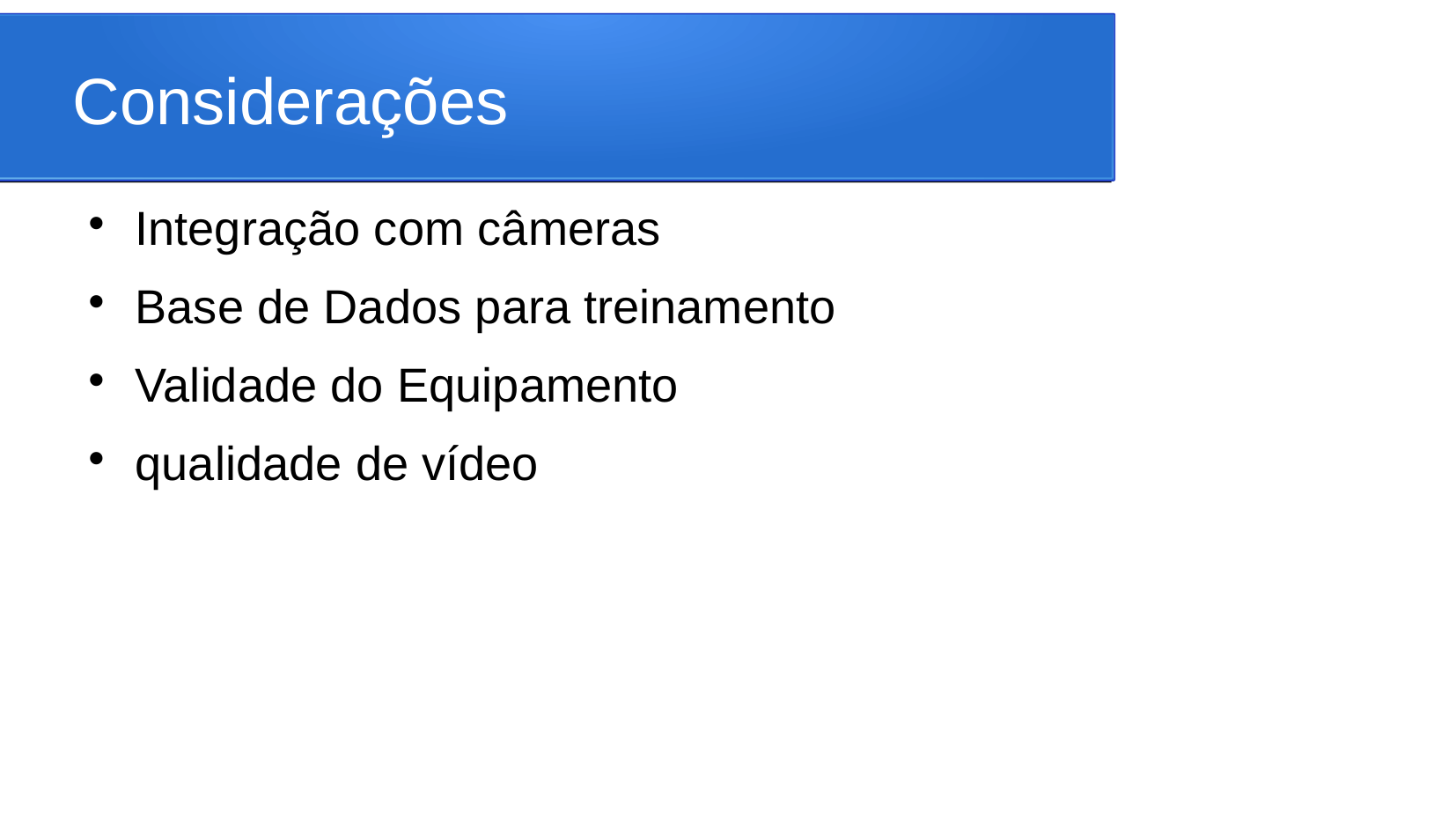

Considerações
Integração com câmeras
Base de Dados para treinamento
Validade do Equipamento
qualidade de vídeo